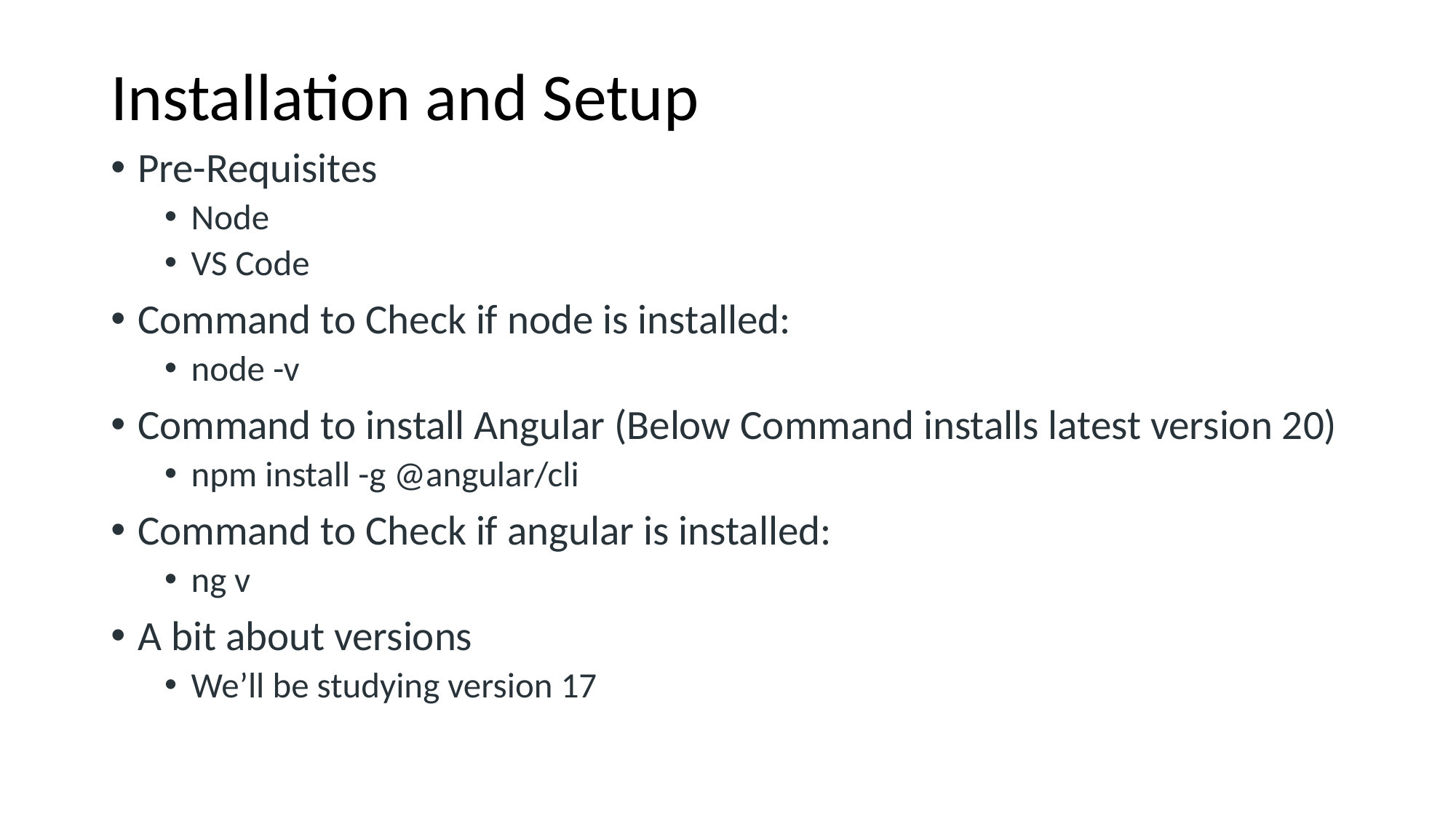

# Installation and Setup
Pre-Requisites
Node
VS Code
Command to Check if node is installed:
node -v
Command to install Angular (Below Command installs latest version 20)
npm install -g @angular/cli
Command to Check if angular is installed:
ng v
A bit about versions
We’ll be studying version 17